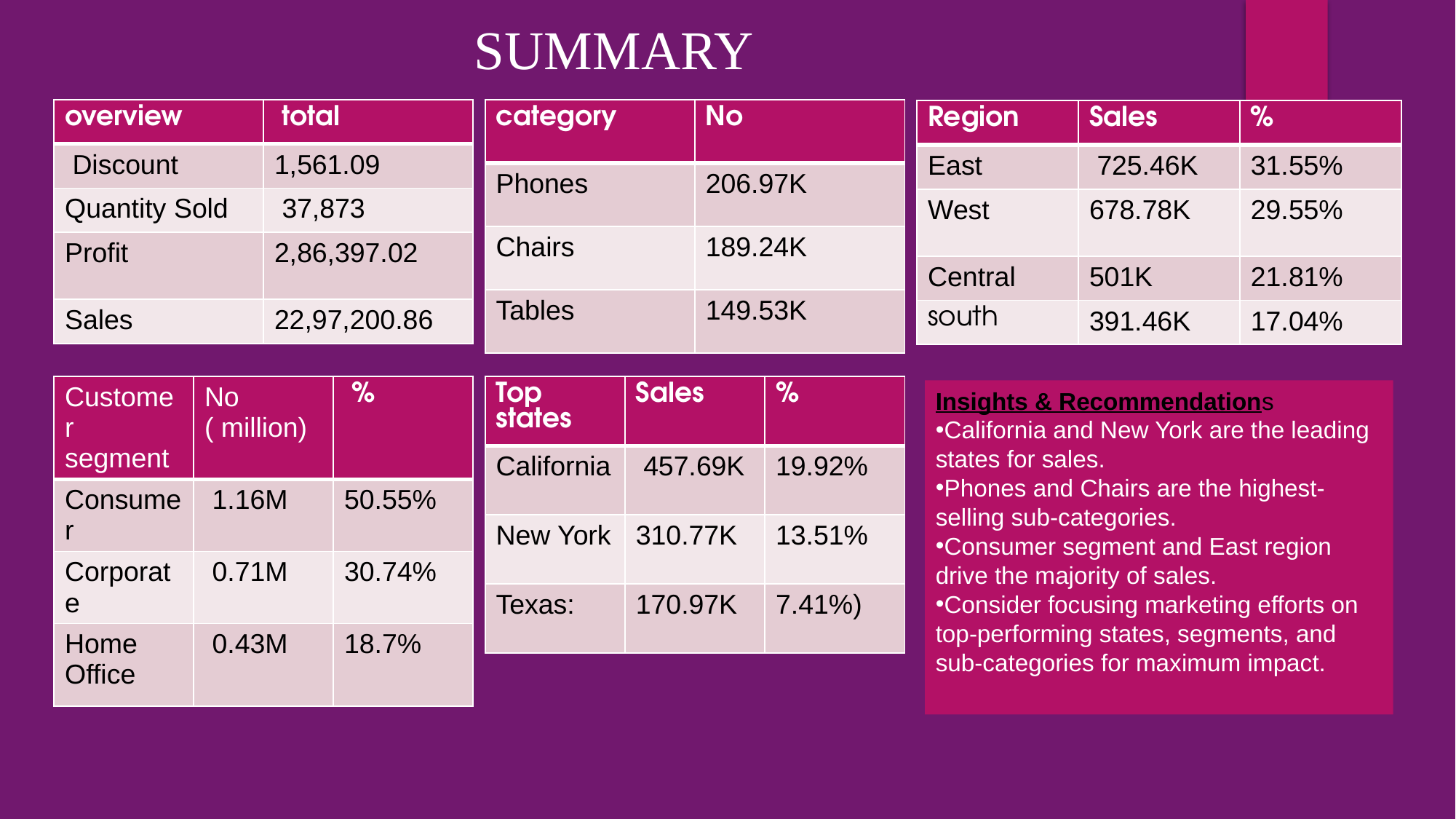

SUMMARY
| category | No |
| --- | --- |
| Phones | 206.97K |
| Chairs | 189.24K |
| Tables | 149.53K |
| overview | total |
| --- | --- |
| Discount | 1,561.09 |
| Quantity Sold | 37,873 |
| Profit | 2,86,397.02 |
| Sales | 22,97,200.86 |
| Region | Sales | % |
| --- | --- | --- |
| East | 725.46K | 31.55% |
| West | 678.78K | 29.55% |
| Central | 501K | 21.81% |
| south | 391.46K | 17.04% |
| Customer segment | No ( million) | % |
| --- | --- | --- |
| Consumer | 1.16M | 50.55% |
| Corporate | 0.71M | 30.74% |
| Home Office | 0.43M | 18.7% |
| Top states | Sales | % |
| --- | --- | --- |
| California | 457.69K | 19.92% |
| New York | 310.77K | 13.51% |
| Texas: | 170.97K | 7.41%) |
Insights & Recommendations
California and New York are the leading states for sales.
Phones and Chairs are the highest-selling sub-categories.
Consumer segment and East region drive the majority of sales.
Consider focusing marketing efforts on top-performing states, segments, and sub-categories for maximum impact.